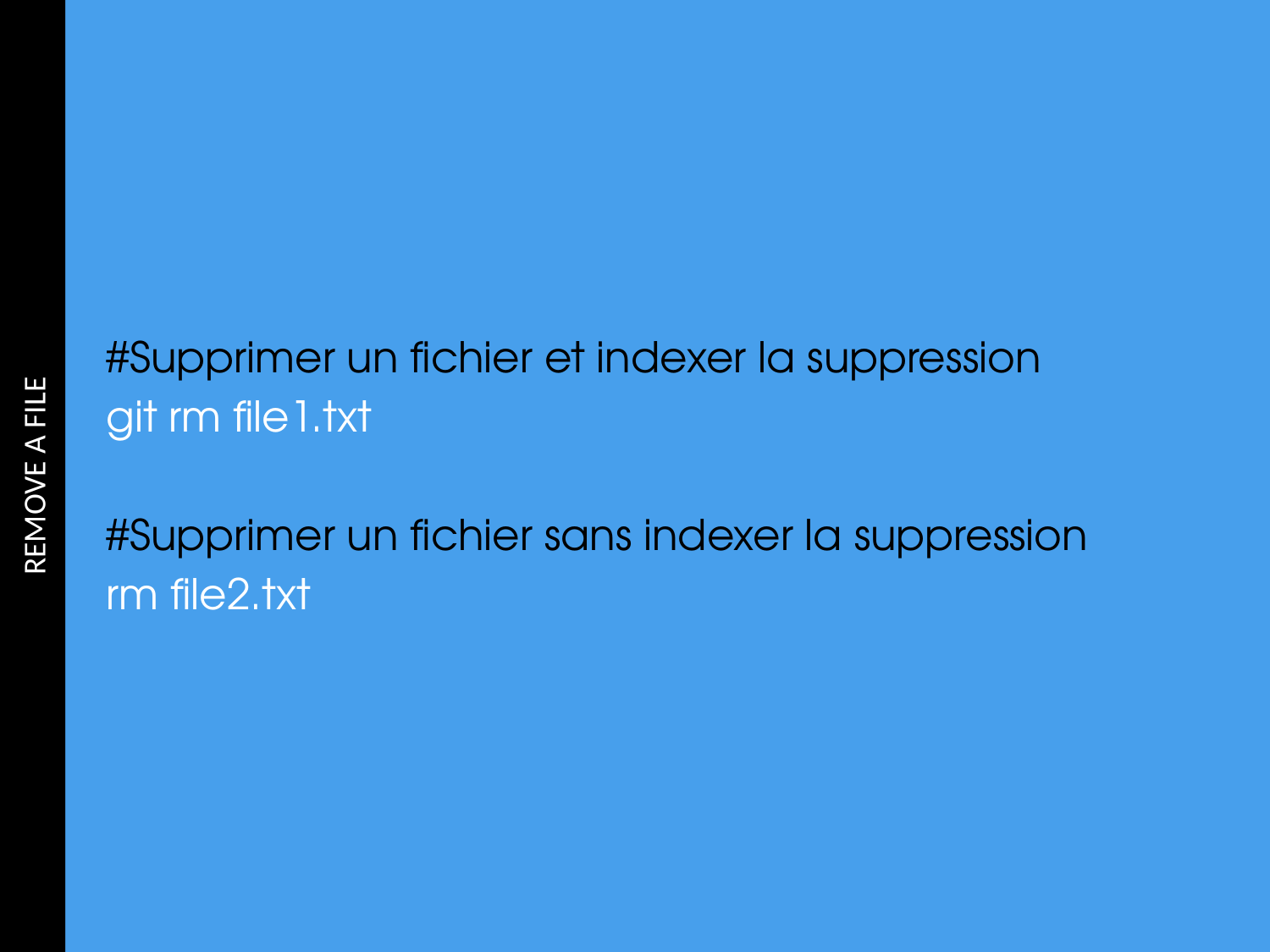

REMOVE A FILE
#Supprimer un fichier et indexer la suppression
git rm file1.txt

#Supprimer un fichier sans indexer la suppression
rm file2.txt